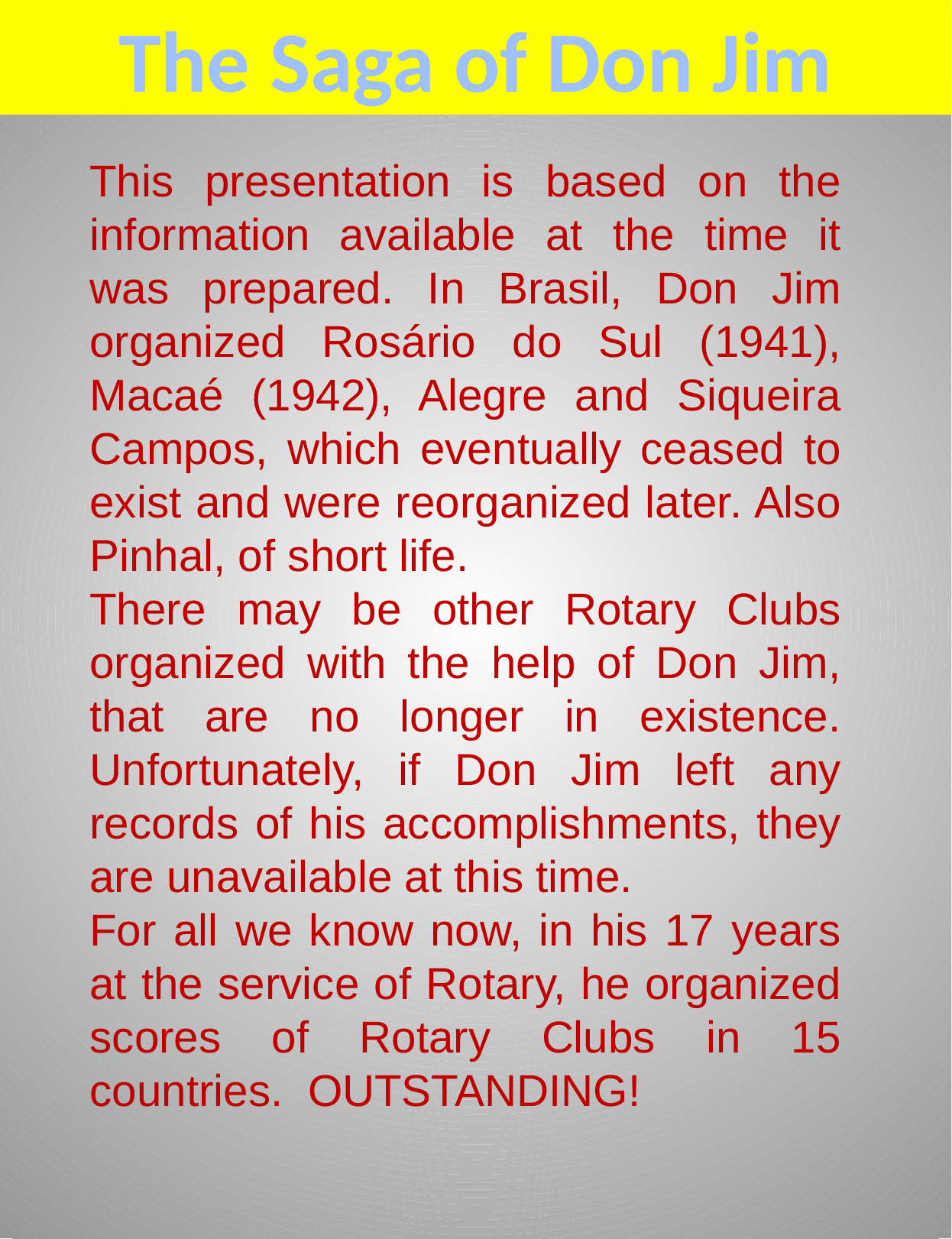

The Saga of Don Jim
This presentation is based on the information available at the time it was prepared. In Brasil, Don Jim organized Rosário do Sul (1941), Macaé (1942), Alegre and Siqueira Campos, which eventually ceased to exist and were reorganized later. Also Pinhal, of short life.
There may be other Rotary Clubs organized with the help of Don Jim, that are no longer in existence. Unfortunately, if Don Jim left any records of his accomplishments, they are unavailable at this time.
For all we know now, in his 17 years at the service of Rotary, he organized scores of Rotary Clubs in 15 countries.  OUTSTANDING!